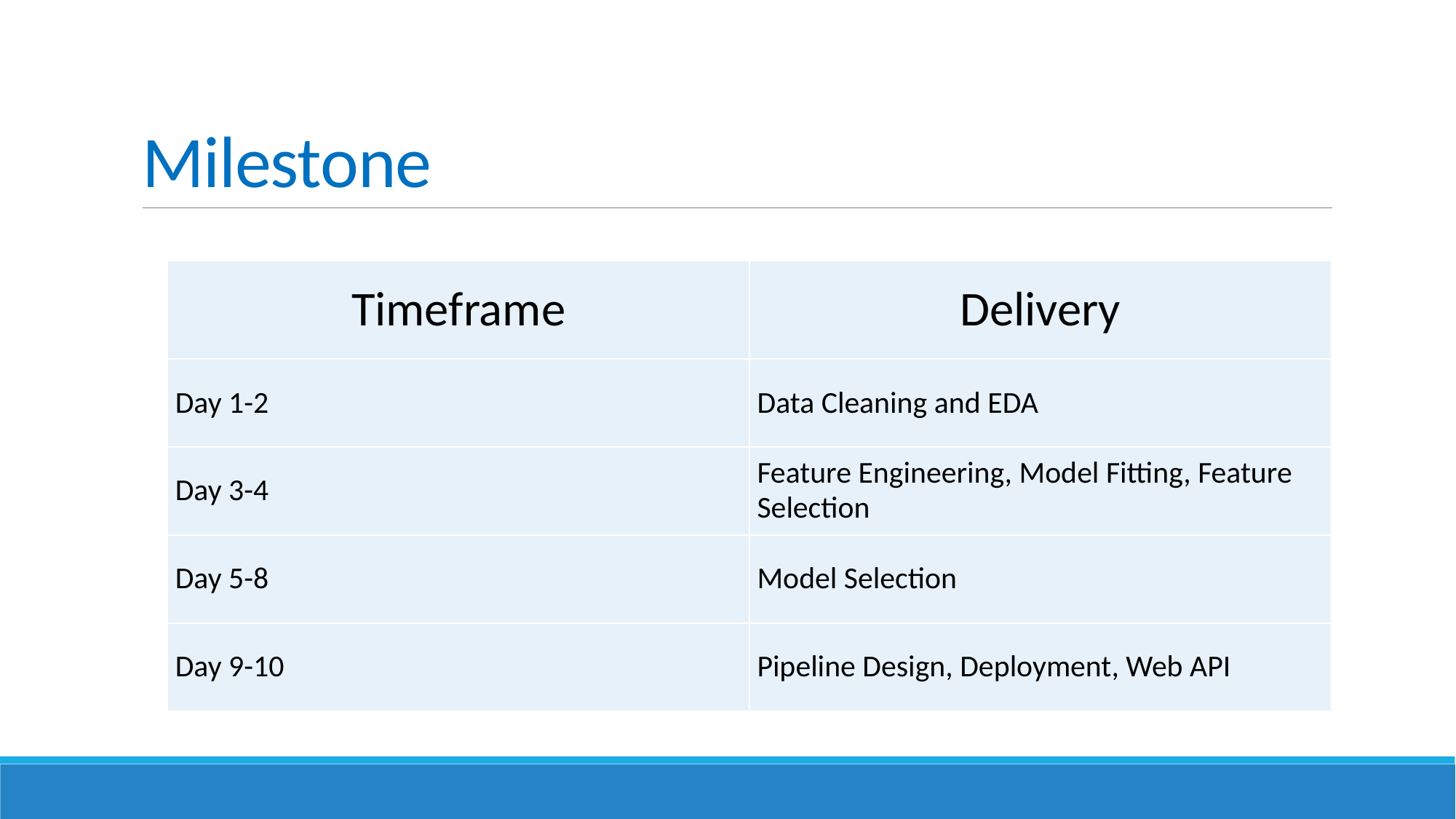

# Milestone
| Timeframe | Delivery |
| --- | --- |
| Day 1-2 | Data Cleaning and EDA |
| Day 3-4 | Feature Engineering, Model Fitting, Feature Selection |
| Day 5-8 | Model Selection |
| Day 9-10 | Pipeline Design, Deployment, Web API |